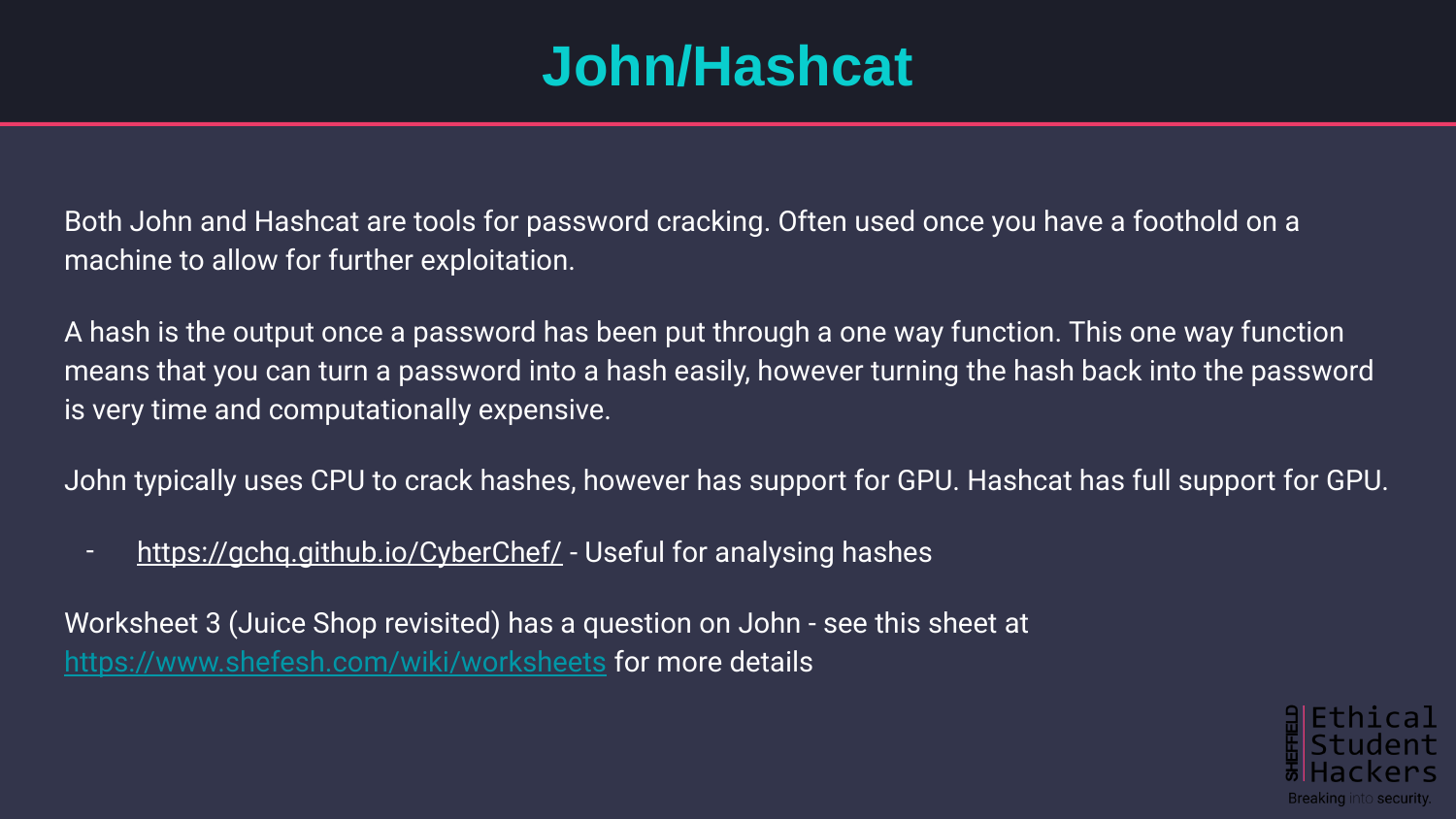

# John/Hashcat
Both John and Hashcat are tools for password cracking. Often used once you have a foothold on a machine to allow for further exploitation.
A hash is the output once a password has been put through a one way function. This one way function means that you can turn a password into a hash easily, however turning the hash back into the password is very time and computationally expensive.
John typically uses CPU to crack hashes, however has support for GPU. Hashcat has full support for GPU.
https://gchq.github.io/CyberChef/ - Useful for analysing hashes
Worksheet 3 (Juice Shop revisited) has a question on John - see this sheet at https://www.shefesh.com/wiki/worksheets for more details